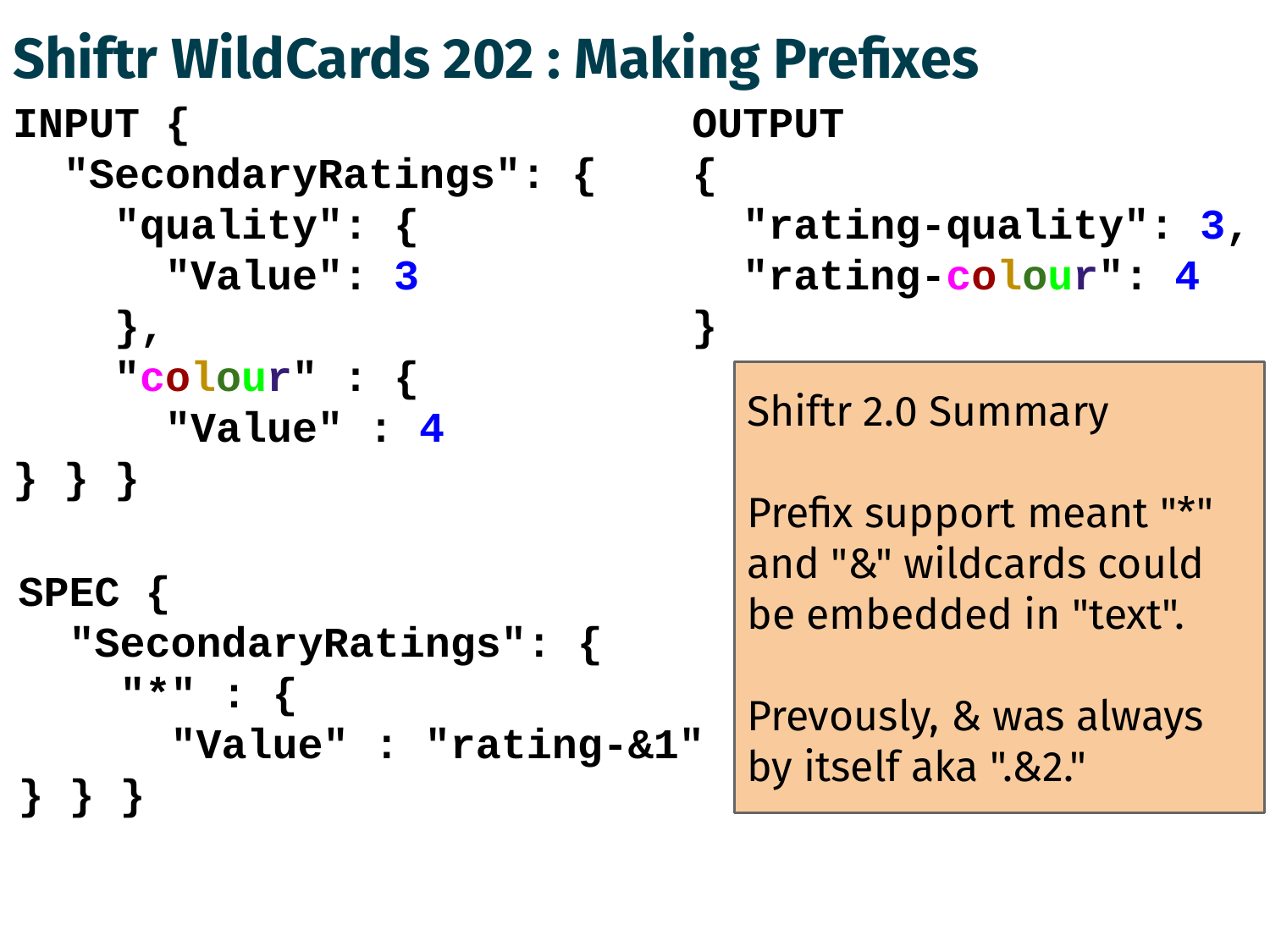

# Shiftr WildCards 202 : Making Prefixes
INPUT {
  "SecondaryRatings": {
    "quality": {
      "Value": 3
    },
    "colour" : {
      "Value" : 4
} } }
OUTPUT
{
  "rating-quality": 3,
  "rating-colour": 4
}
Shiftr 2.0 Summary

Prefix support meant "*" and "&" wildcards could be embedded in "text".

Prevously, & was always by itself aka ".&2."
SPEC {
  "SecondaryRatings": {
    "*" : {
      "Value" : "rating-&1"
} } }